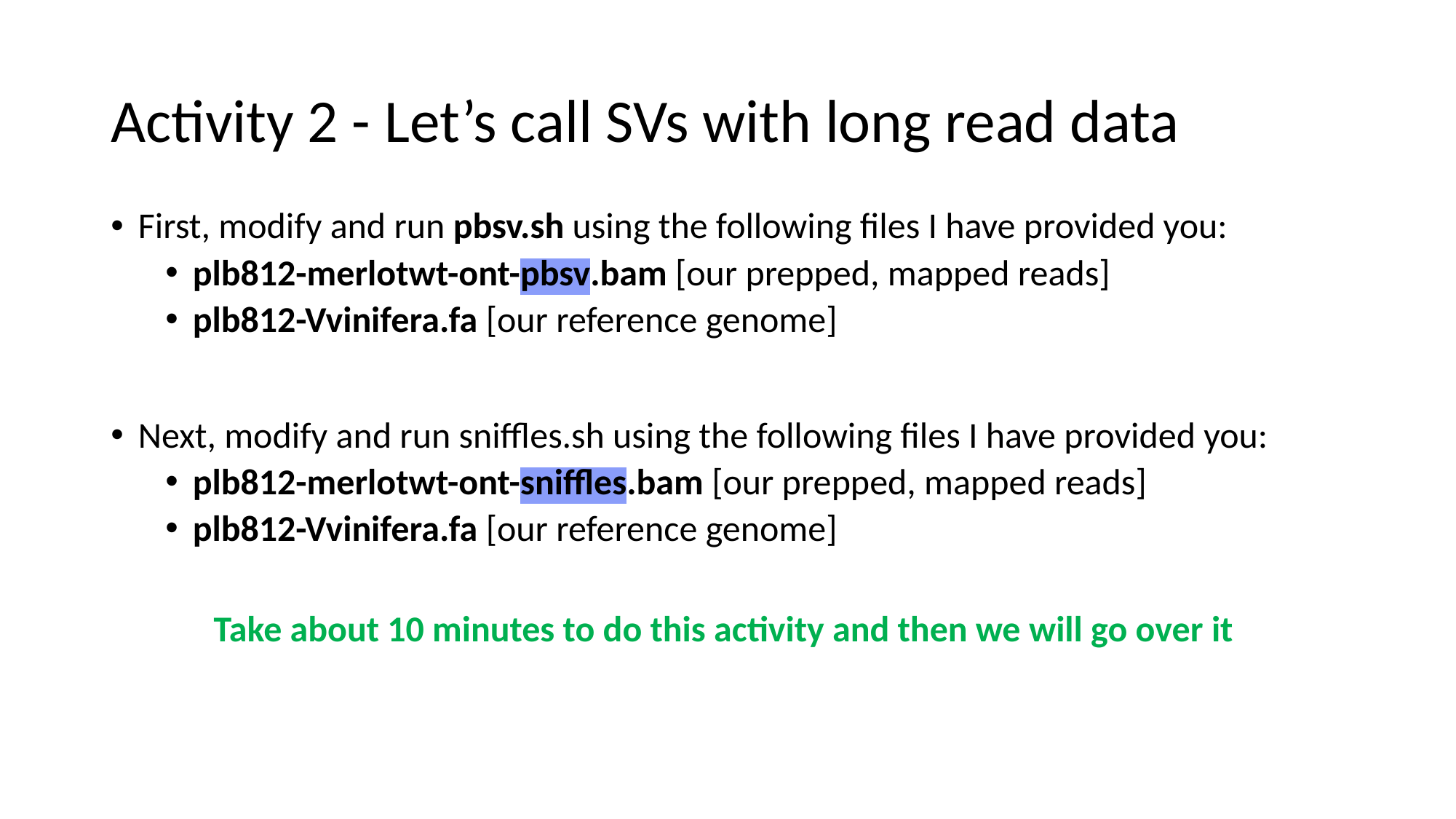

# Activity 2 - Let’s call SVs with long read data
First, modify and run pbsv.sh using the following files I have provided you:
plb812-merlotwt-ont-pbsv.bam [our prepped, mapped reads]
plb812-Vvinifera.fa [our reference genome]

Next, modify and run sniffles.sh using the following files I have provided you:
plb812-merlotwt-ont-sniffles.bam [our prepped, mapped reads]
plb812-Vvinifera.fa [our reference genome]

Take about 10 minutes to do this activity and then we will go over it